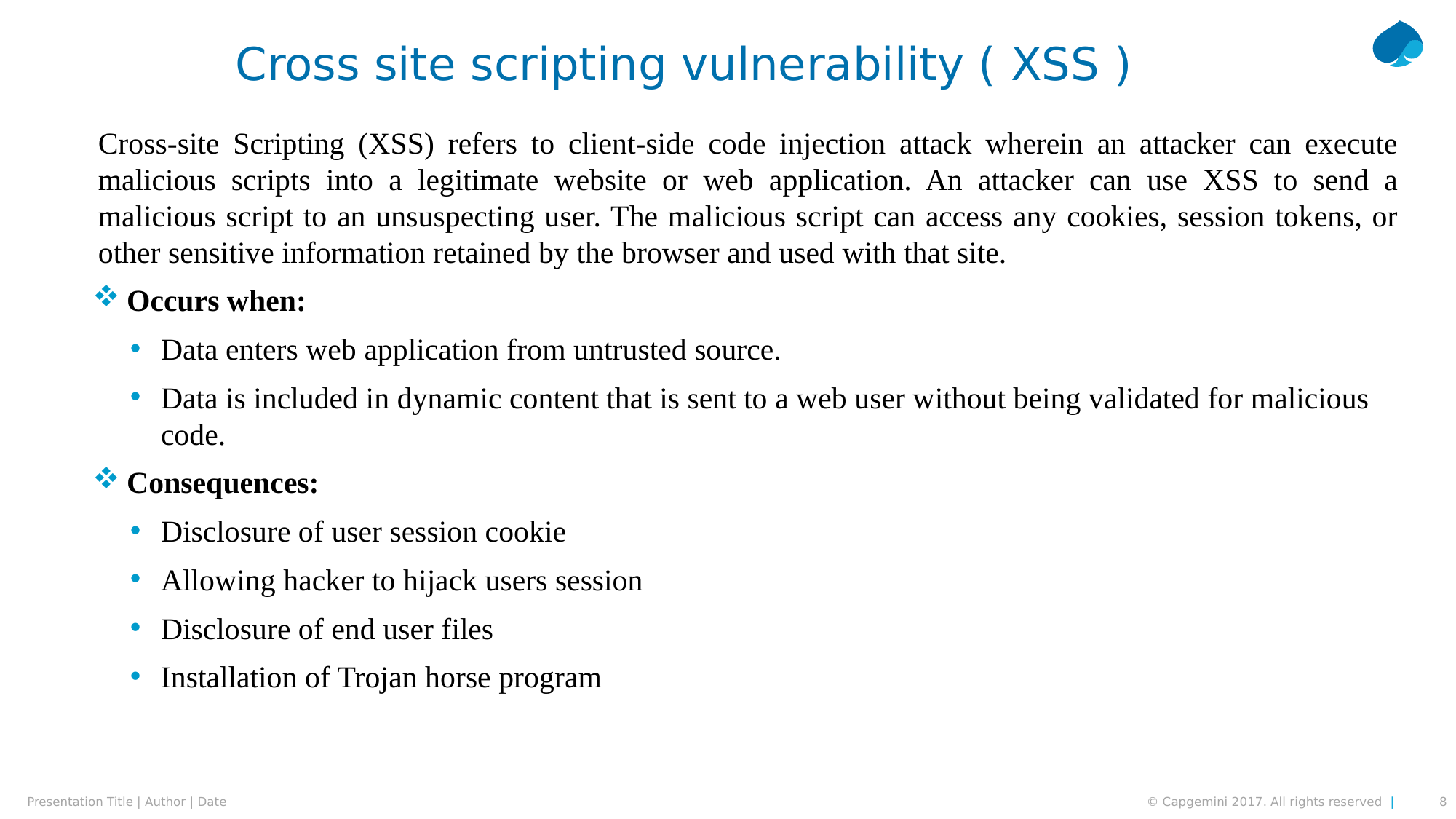

# Cross site scripting vulnerability ( XSS )
Cross-site Scripting (XSS) refers to client-side code injection attack wherein an attacker can execute malicious scripts into a legitimate website or web application. An attacker can use XSS to send a malicious script to an unsuspecting user. The malicious script can access any cookies, session tokens, or other sensitive information retained by the browser and used with that site.
Occurs when:
Data enters web application from untrusted source.
Data is included in dynamic content that is sent to a web user without being validated for malicious code.
Consequences:
Disclosure of user session cookie
Allowing hacker to hijack users session
Disclosure of end user files
Installation of Trojan horse program